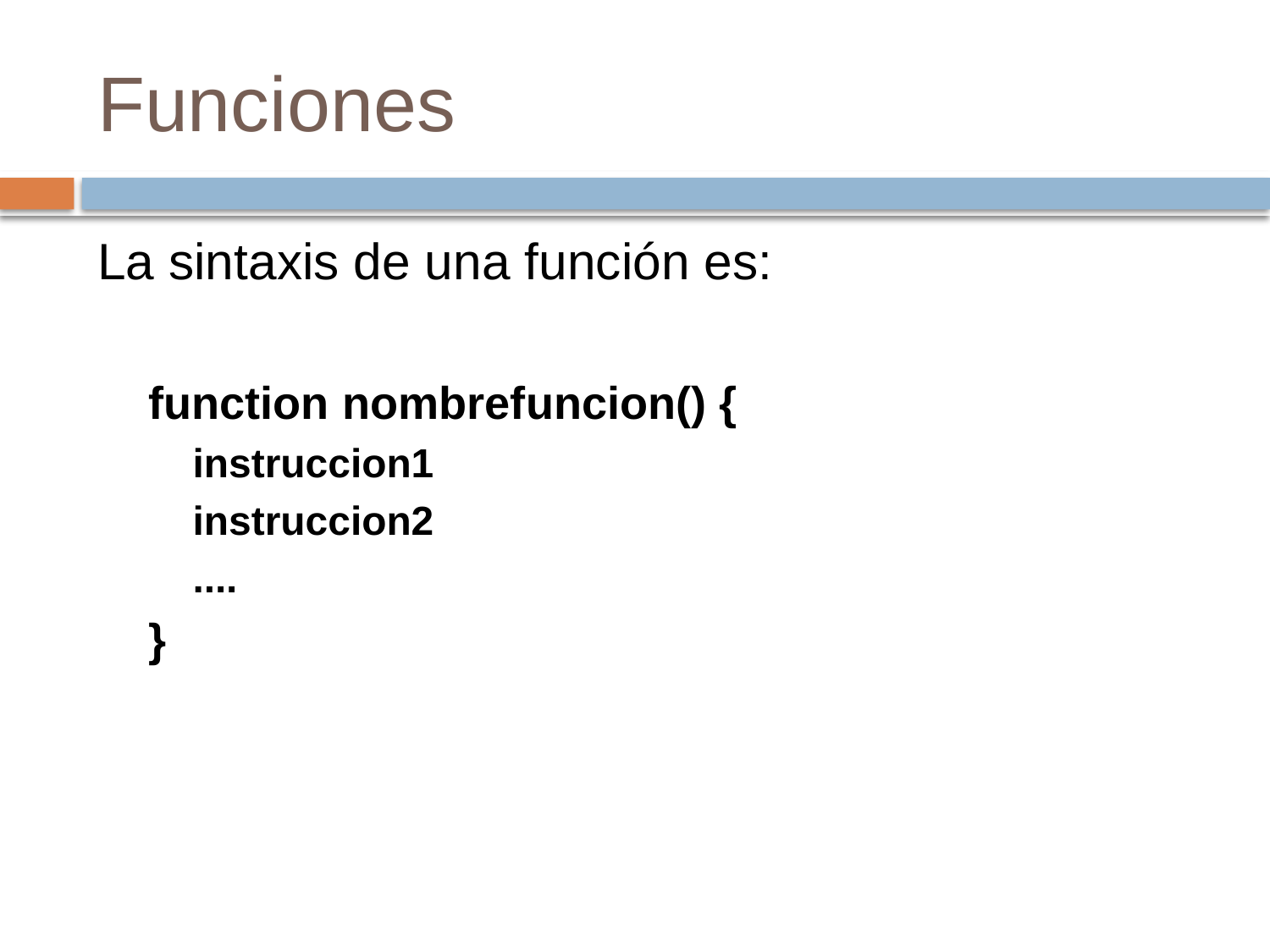

# Funciones
La sintaxis de una función es:

function nombrefuncion() {
instruccion1
instruccion2
....
}